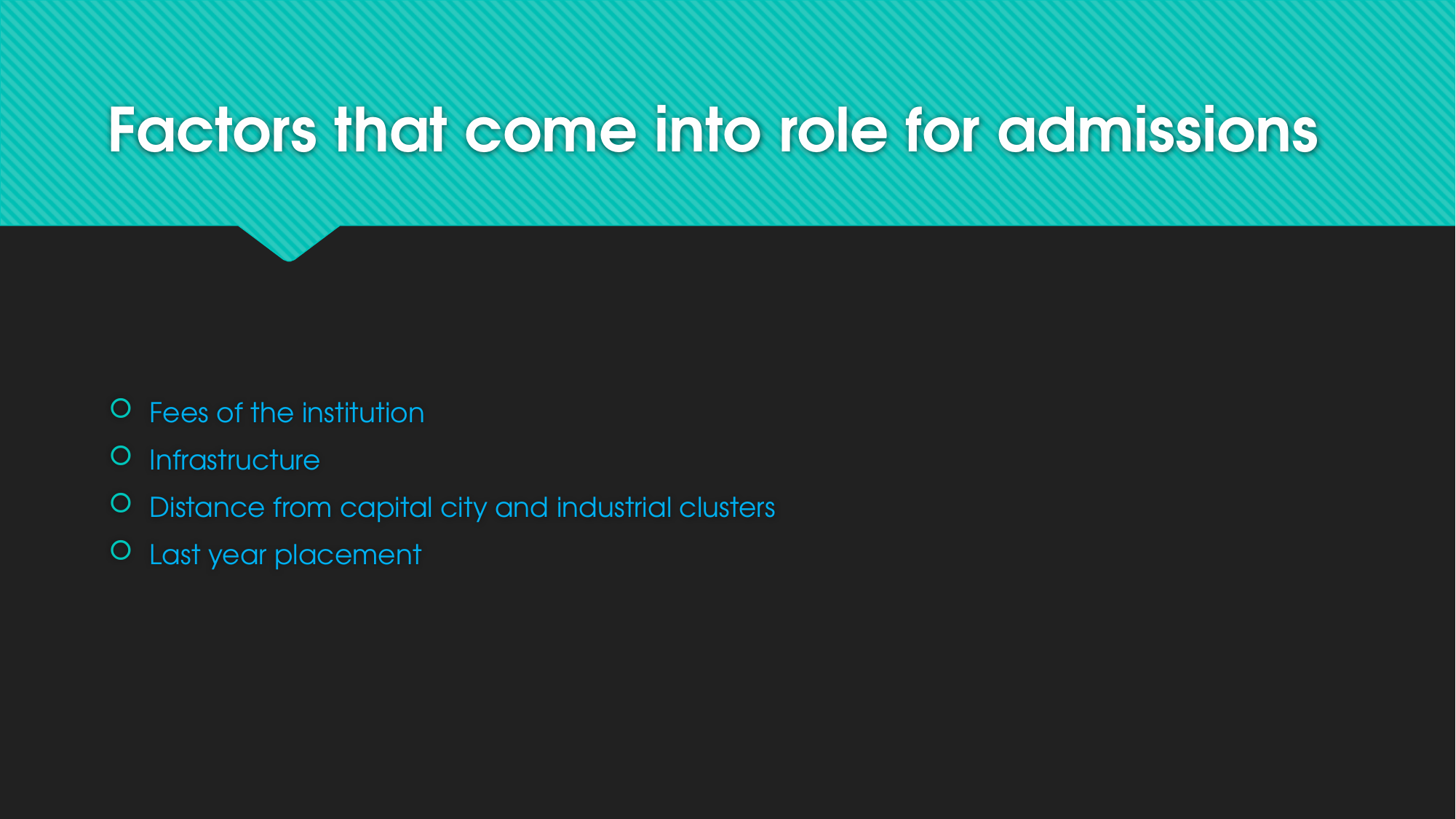

# Factors that come into role for admissions
Fees of the institution
Infrastructure
Distance from capital city and industrial clusters
Last year placement